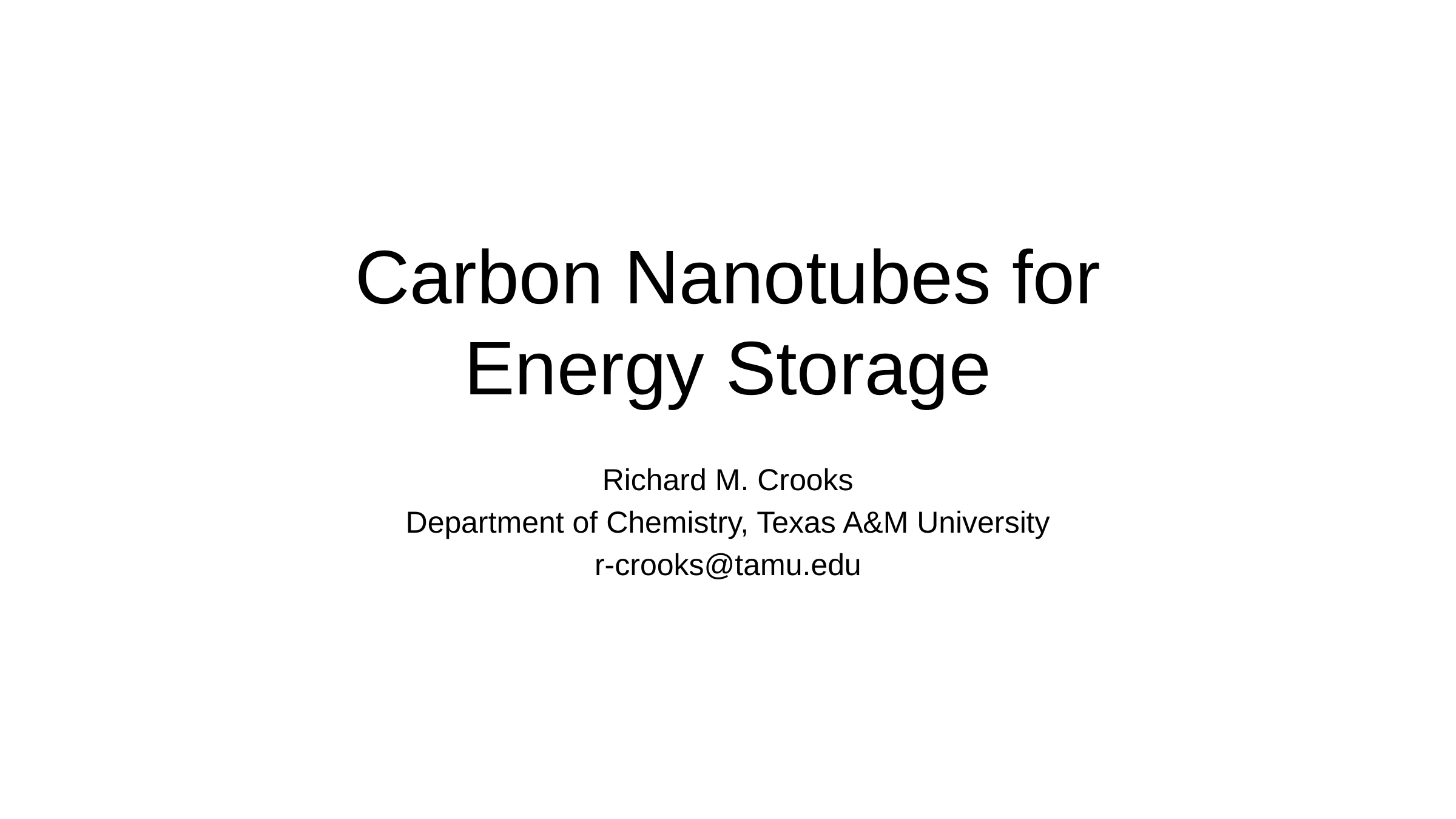

# Carbon Nanotubes for Energy Storage
Richard M. Crooks
Department of Chemistry, Texas A&M University
r-crooks@tamu.edu